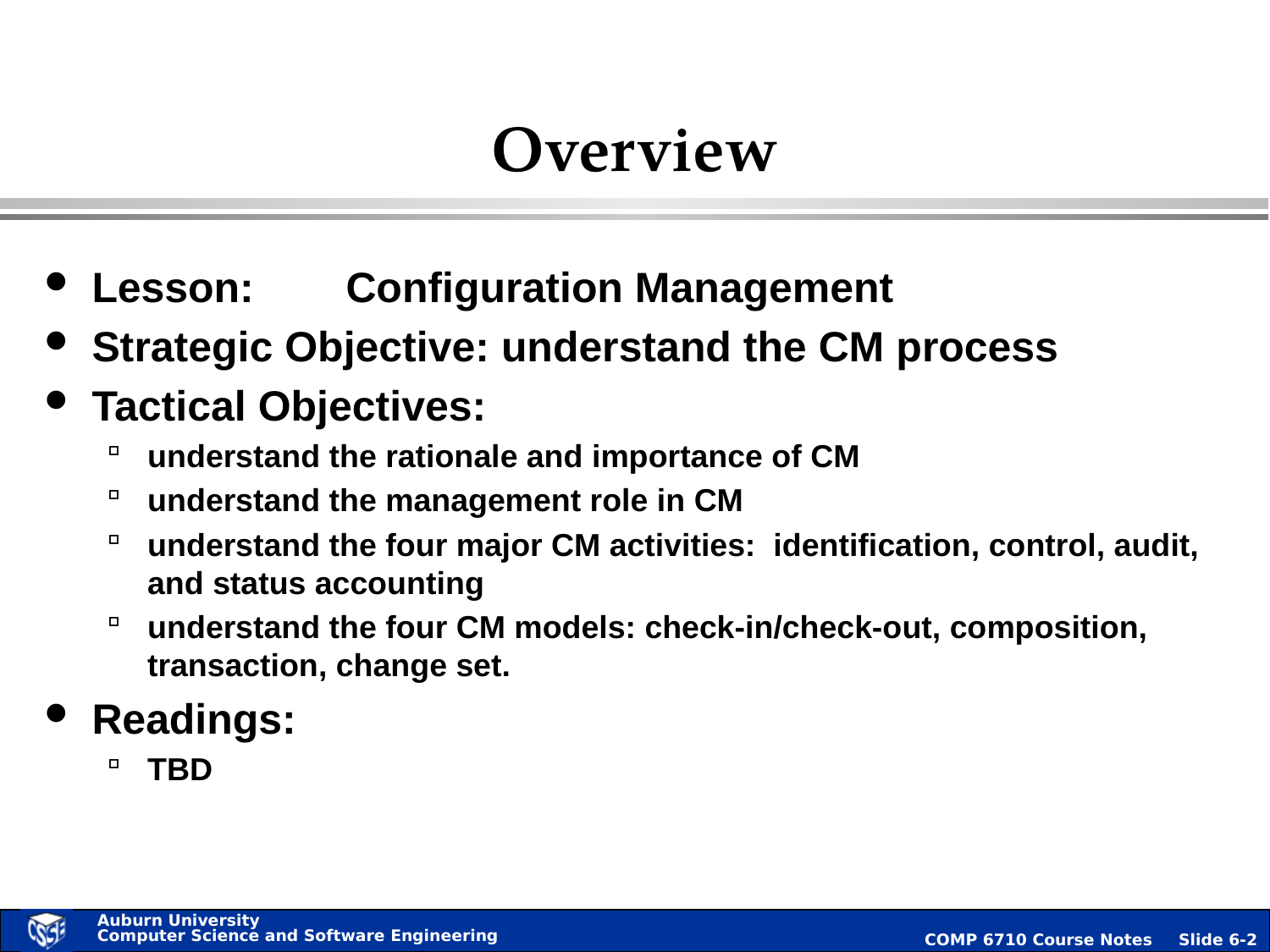

# Overview
Lesson:	Configuration Management
Strategic Objective: understand the CM process
Tactical Objectives:
understand the rationale and importance of CM
understand the management role in CM
understand the four major CM activities:  identification, control, audit, and status accounting
understand the four CM models: check-in/check-out, composition, transaction, change set.
Readings:
TBD